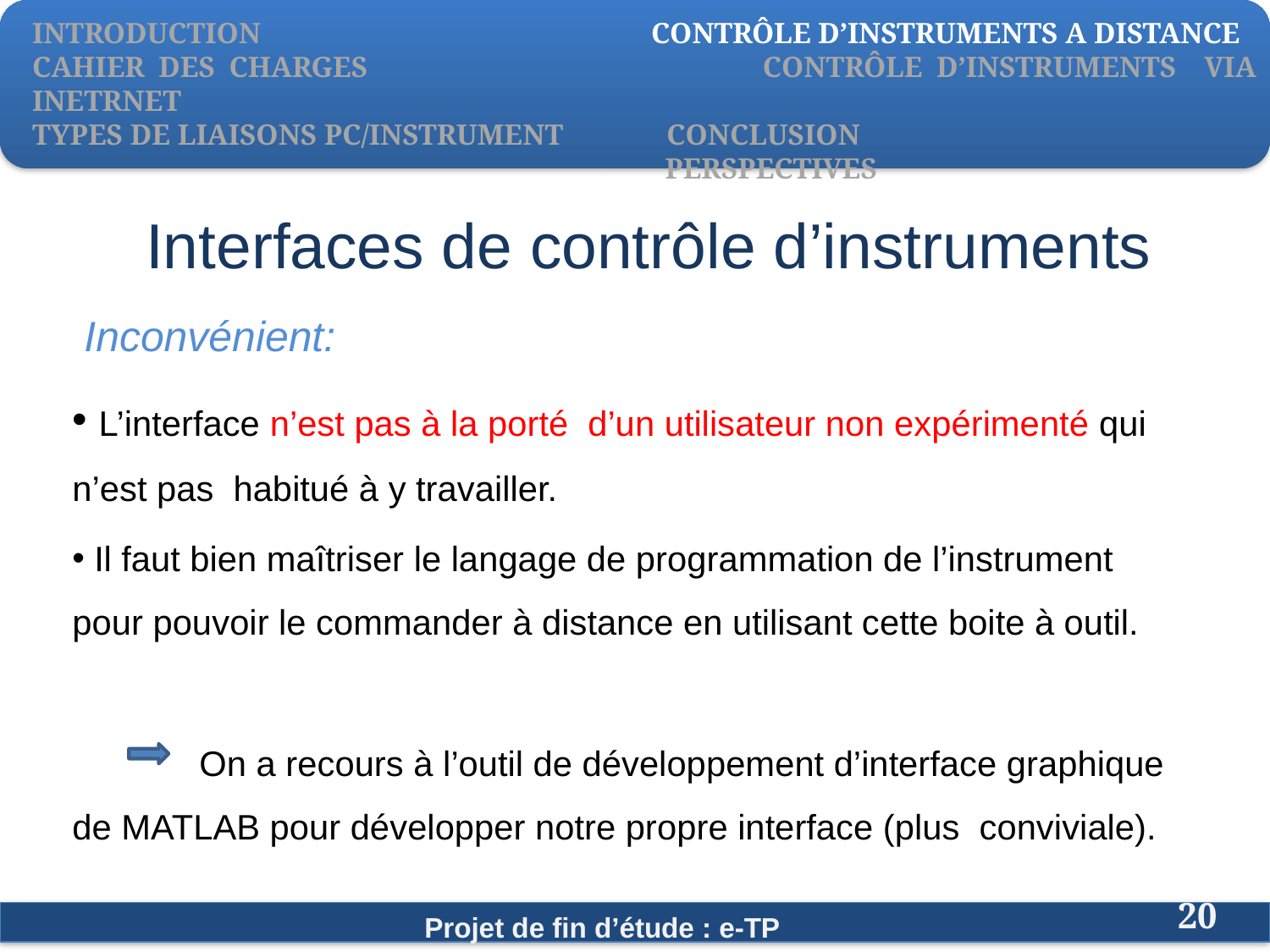

INTRODUCTION	    		               CONTRÔLE D’INSTRUMENTS A DISTANCE
CAHIER DES CHARGES		               CONTRÔLE D’INSTRUMENTS  VIA INETRNET
TYPES DE LIAISONS PC/INSTRUMENT              CONCLUSION
			                                  PERSPECTIVES
# Interfaces de contrôle d’instruments
 Inconvénient:
 L’interface n’est pas à la porté  d’un utilisateur non expérimenté qui  n’est pas  habitué à y travailler.
 Il faut bien maîtriser le langage de programmation de l’instrument pour pouvoir le commander à distance en utilisant cette boite à outil.

	On a recours à l’outil de développement d’interface graphique de MATLAB pour développer notre propre interface (plus  conviviale).

20
Projet de fin d’étude : e-TP